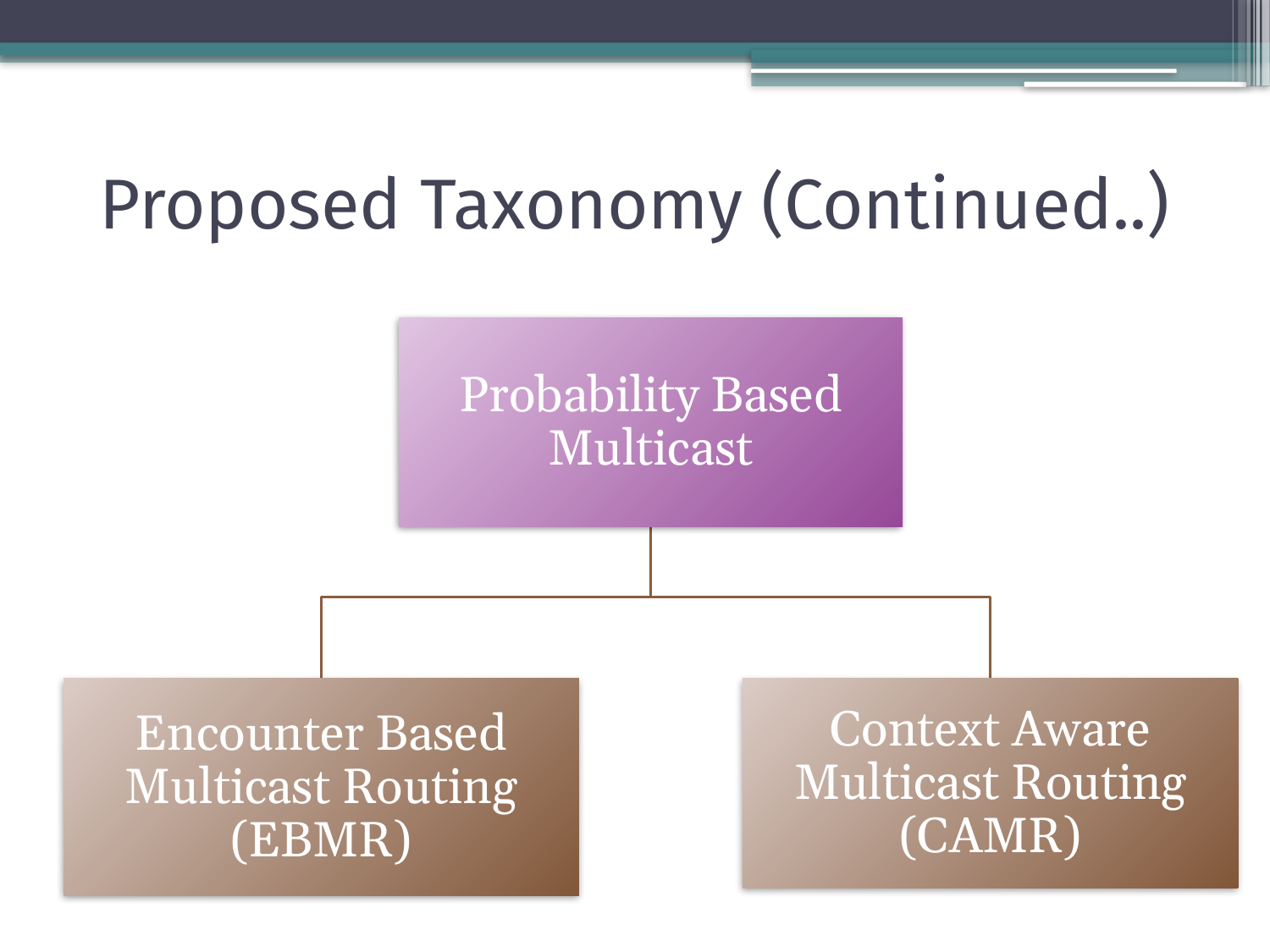

# Proposed Taxonomy (Continued..)
Probability Based Multicast
Encounter Based Multicast Routing (EBMR)
Context Aware Multicast Routing (CAMR)